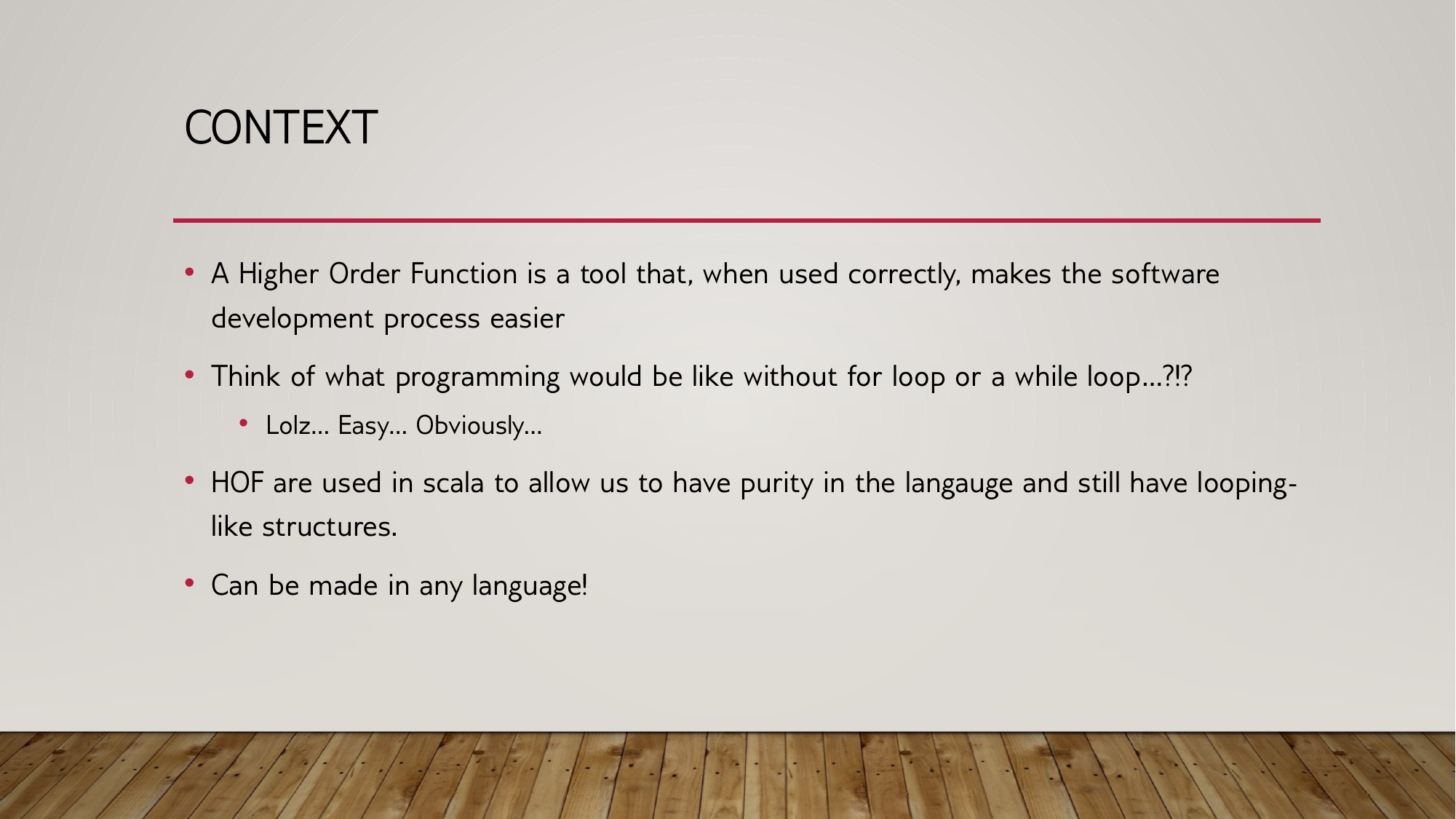

# Context
A Higher Order Function is a tool that, when used correctly, makes the software development process easier
Think of what programming would be like without for loop or a while loop…?!?
Lolz... Easy... Obviously...
HOF are used in scala to allow us to have purity in the langauge and still have looping-like structures.
Can be made in any language!